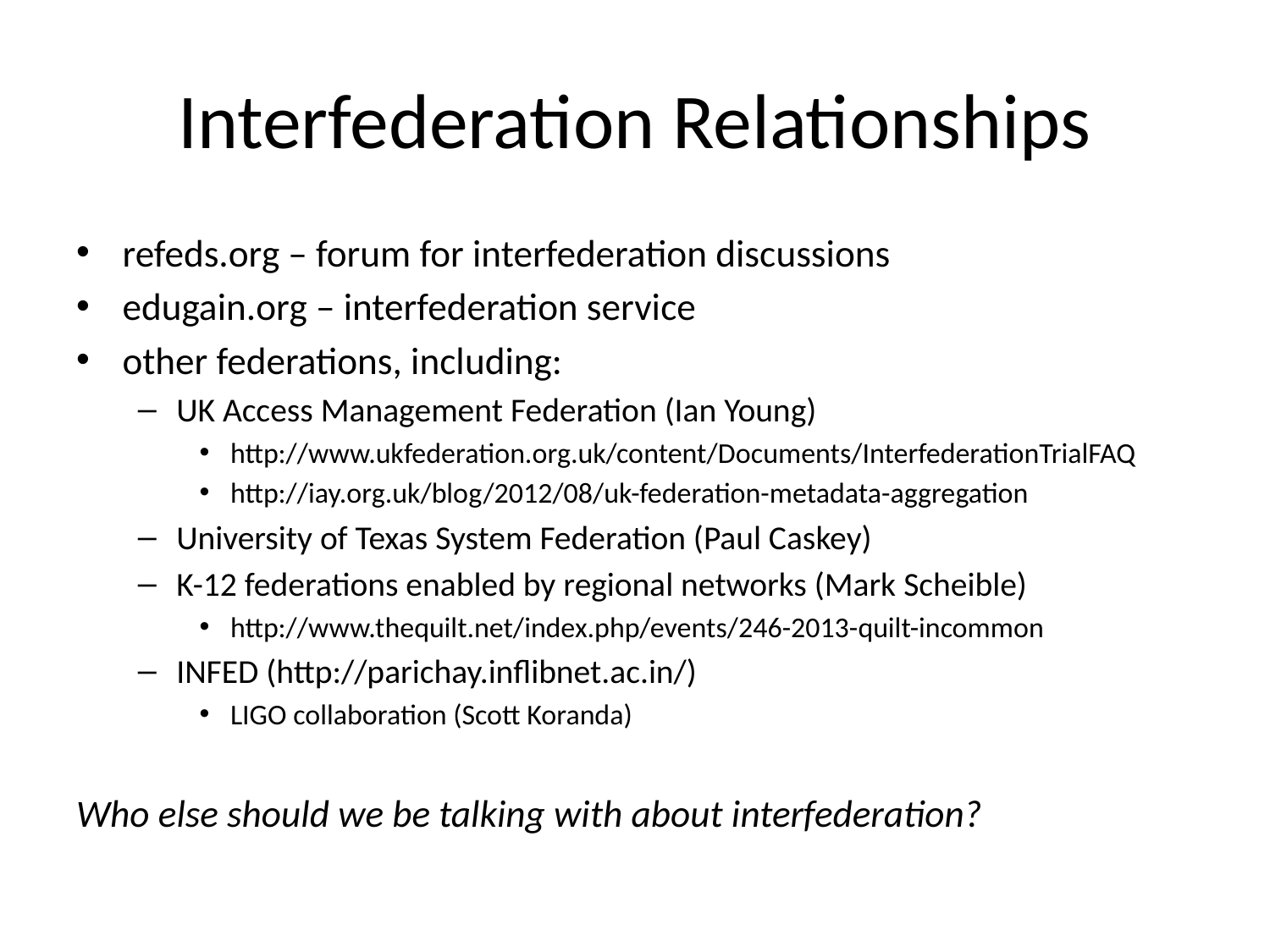

# Interfederation Relationships
refeds.org – forum for interfederation discussions
edugain.org – interfederation service
other federations, including:
UK Access Management Federation (Ian Young)
http://www.ukfederation.org.uk/content/Documents/InterfederationTrialFAQ
http://iay.org.uk/blog/2012/08/uk-federation-metadata-aggregation
University of Texas System Federation (Paul Caskey)
K-12 federations enabled by regional networks (Mark Scheible)
http://www.thequilt.net/index.php/events/246-2013-quilt-incommon
INFED (http://parichay.inflibnet.ac.in/)
LIGO collaboration (Scott Koranda)

Who else should we be talking with about interfederation?